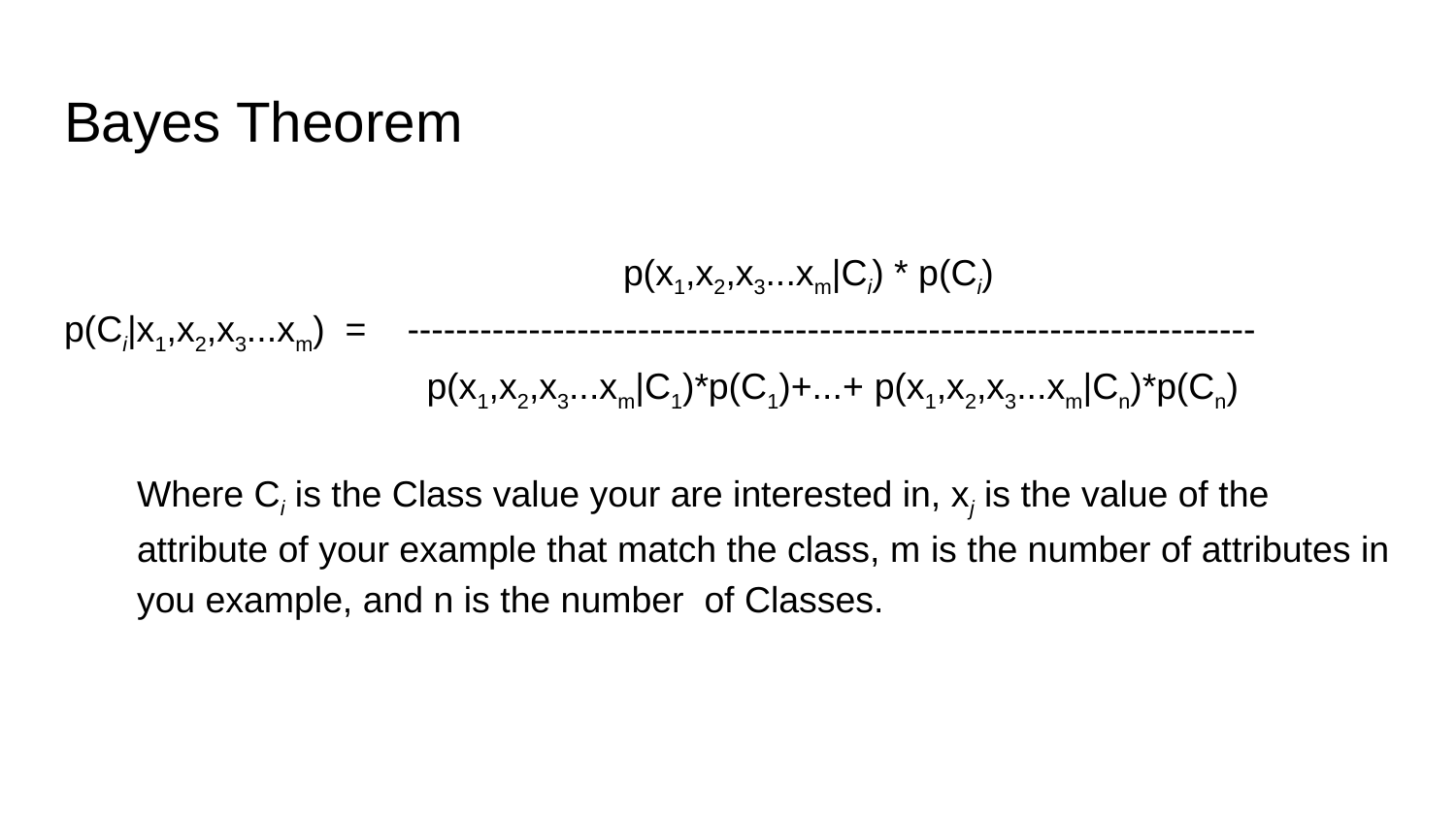

# Bayes Theorem

            p(x1,x2,x3...xm|Ci) * p(Ci)
p(Ci|x1,x2,x3...xm)  =    ----------------------------------------------------------------------
       p(x1,x2,x3...xm|C1)*p(C1)+...+ p(x1,x2,x3...xm|Cn)*p(Cn)

Where Ci is the Class value your are interested in, xj is the value of the attribute of your example that match the class, m is the number of attributes in you example, and n is the number  of Classes.